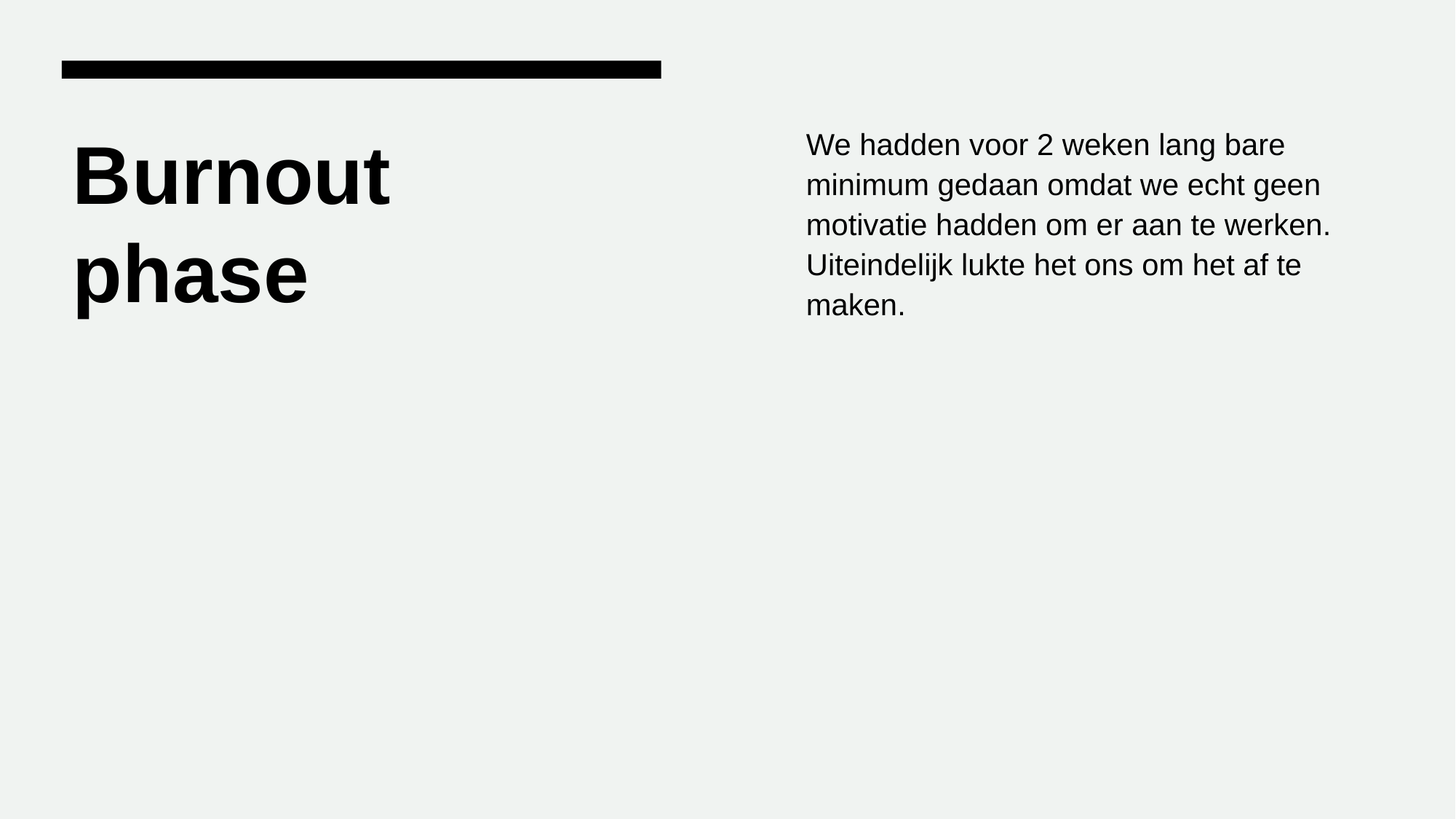

We hadden voor 2 weken lang bare minimum gedaan omdat we echt geen motivatie hadden om er aan te werken.
Uiteindelijk lukte het ons om het af te maken.
# Burnout phase